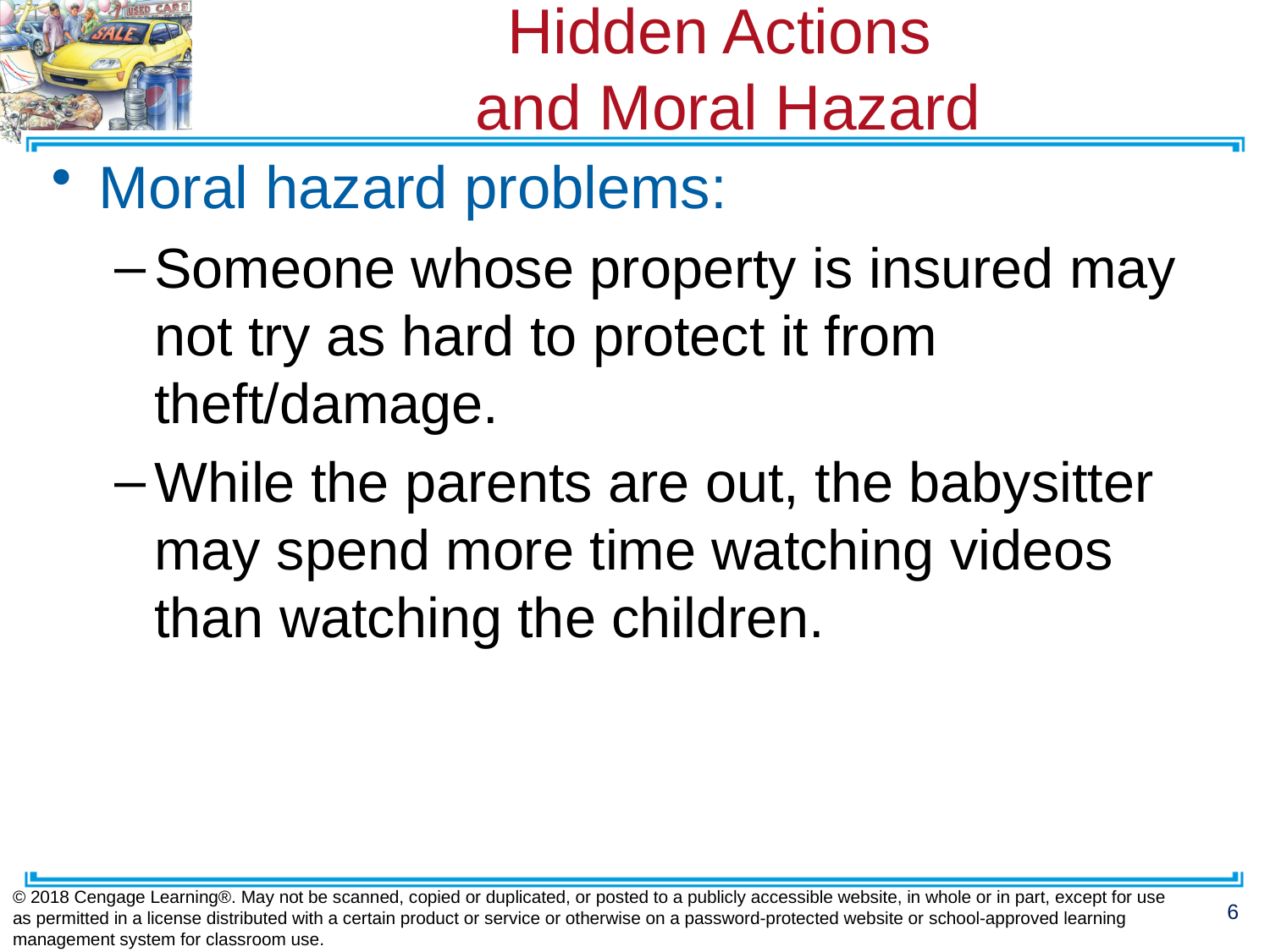

# Hidden Actions and Moral Hazard
Moral hazard problems:
Someone whose property is insured may not try as hard to protect it from theft/damage.
While the parents are out, the babysitter may spend more time watching videos than watching the children.
© 2018 Cengage Learning®. May not be scanned, copied or duplicated, or posted to a publicly accessible website, in whole or in part, except for use as permitted in a license distributed with a certain product or service or otherwise on a password-protected website or school-approved learning management system for classroom use.
6